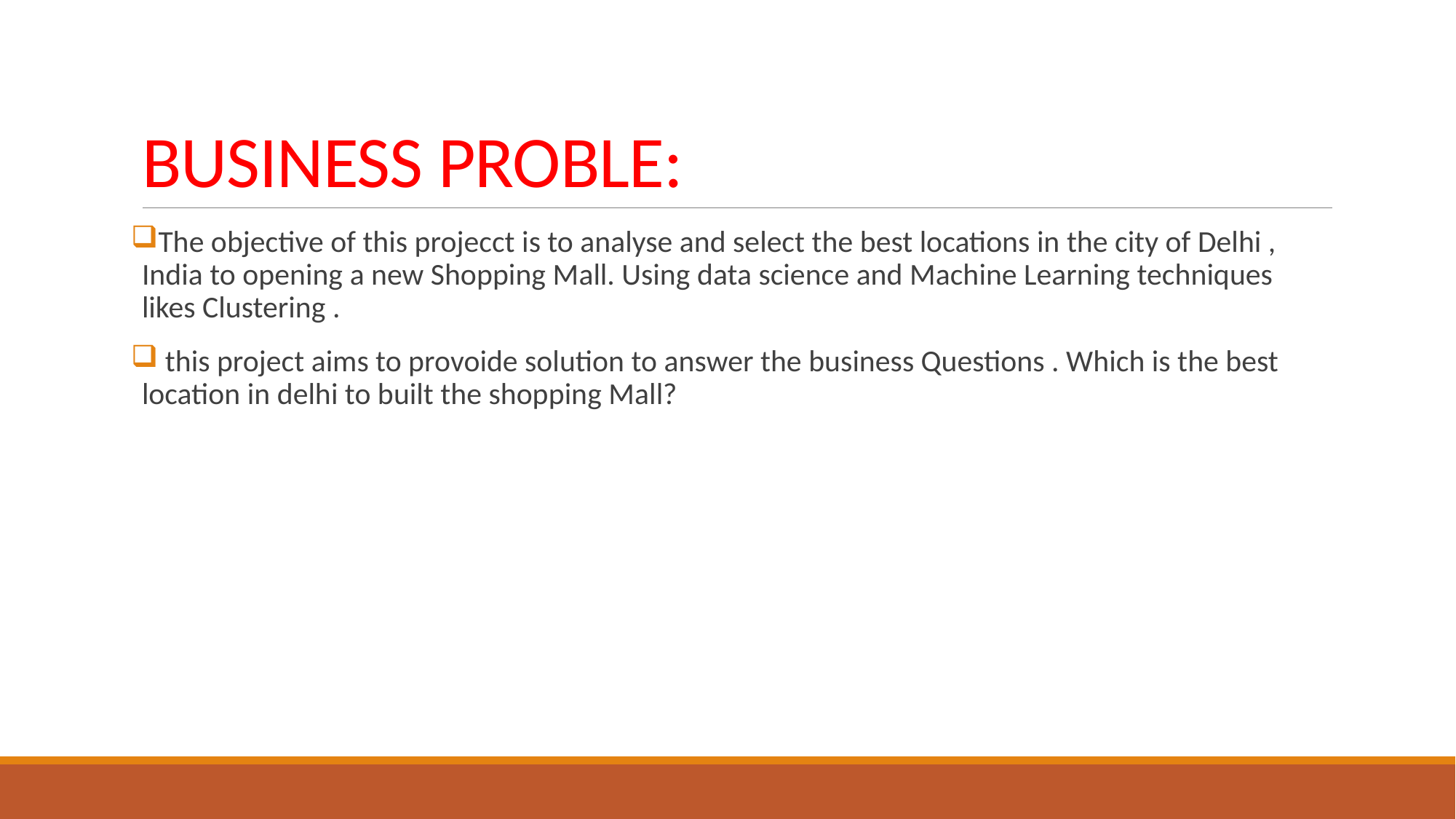

# Business Proble:
The objective of this projecct is to analyse and select the best locations in the city of Delhi , India to opening a new Shopping Mall. Using data science and Machine Learning techniques likes Clustering .
 this project aims to provoide solution to answer the business Questions . Which is the best location in delhi to built the shopping Mall?